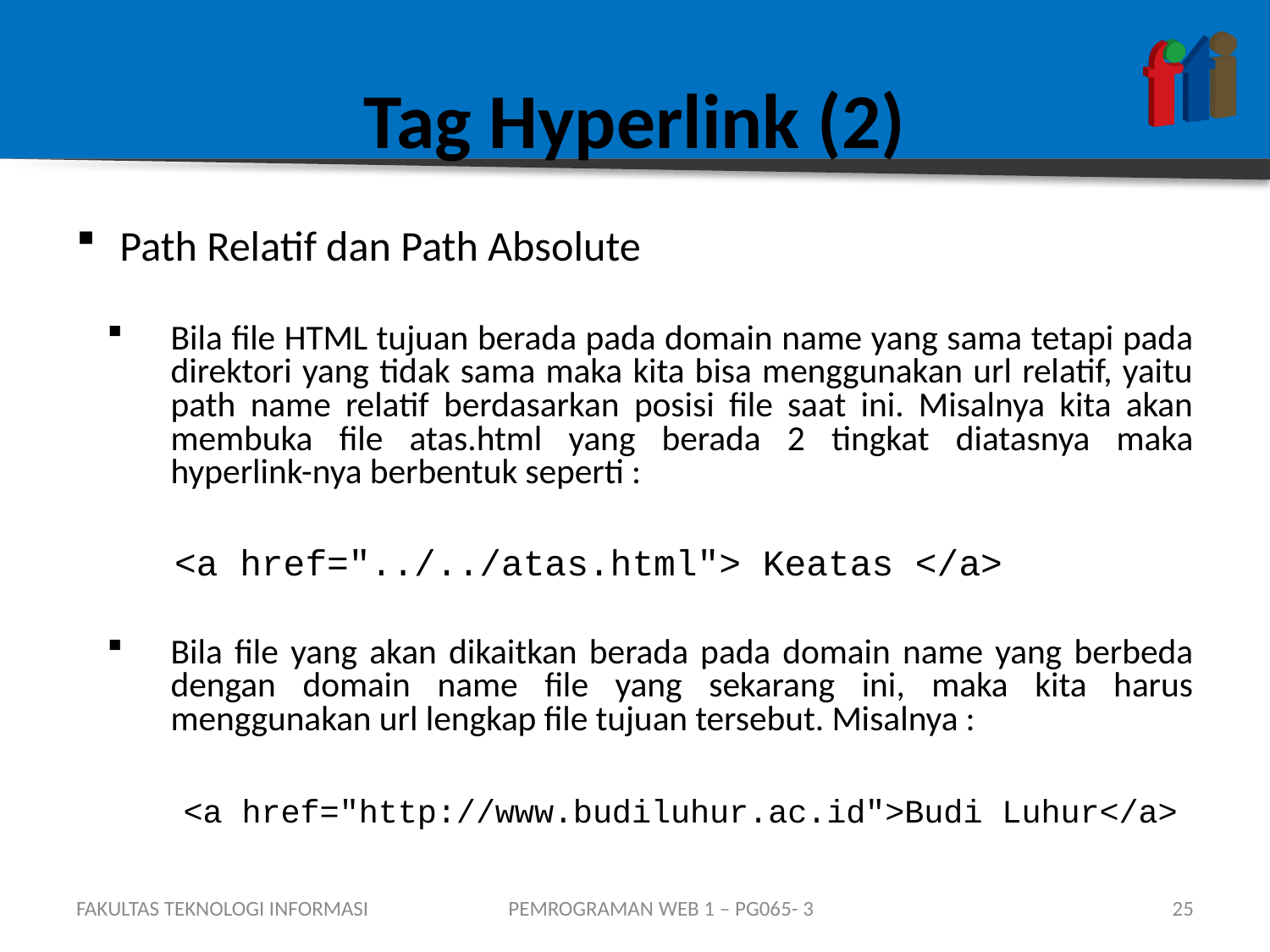

# Tag Hyperlink (2)
Path Relatif dan Path Absolute

Bila file HTML tujuan berada pada domain name yang sama tetapi pada direktori yang tidak sama maka kita bisa menggunakan url relatif, yaitu path name relatif berdasarkan posisi file saat ini. Misalnya kita akan membuka file atas.html yang berada 2 tingkat diatasnya maka hyperlink-nya berbentuk seperti :

	      <a href="../../atas.html"> Keatas </a>

Bila file yang akan dikaitkan berada pada domain name yang berbeda dengan domain name file yang sekarang ini, maka kita harus menggunakan url lengkap file tujuan tersebut. Misalnya :

	       <a href="http://www.budiluhur.ac.id">Budi Luhur</a>
FAKULTAS TEKNOLOGI INFORMASI
PEMROGRAMAN WEB 1 – PG065- 3
25